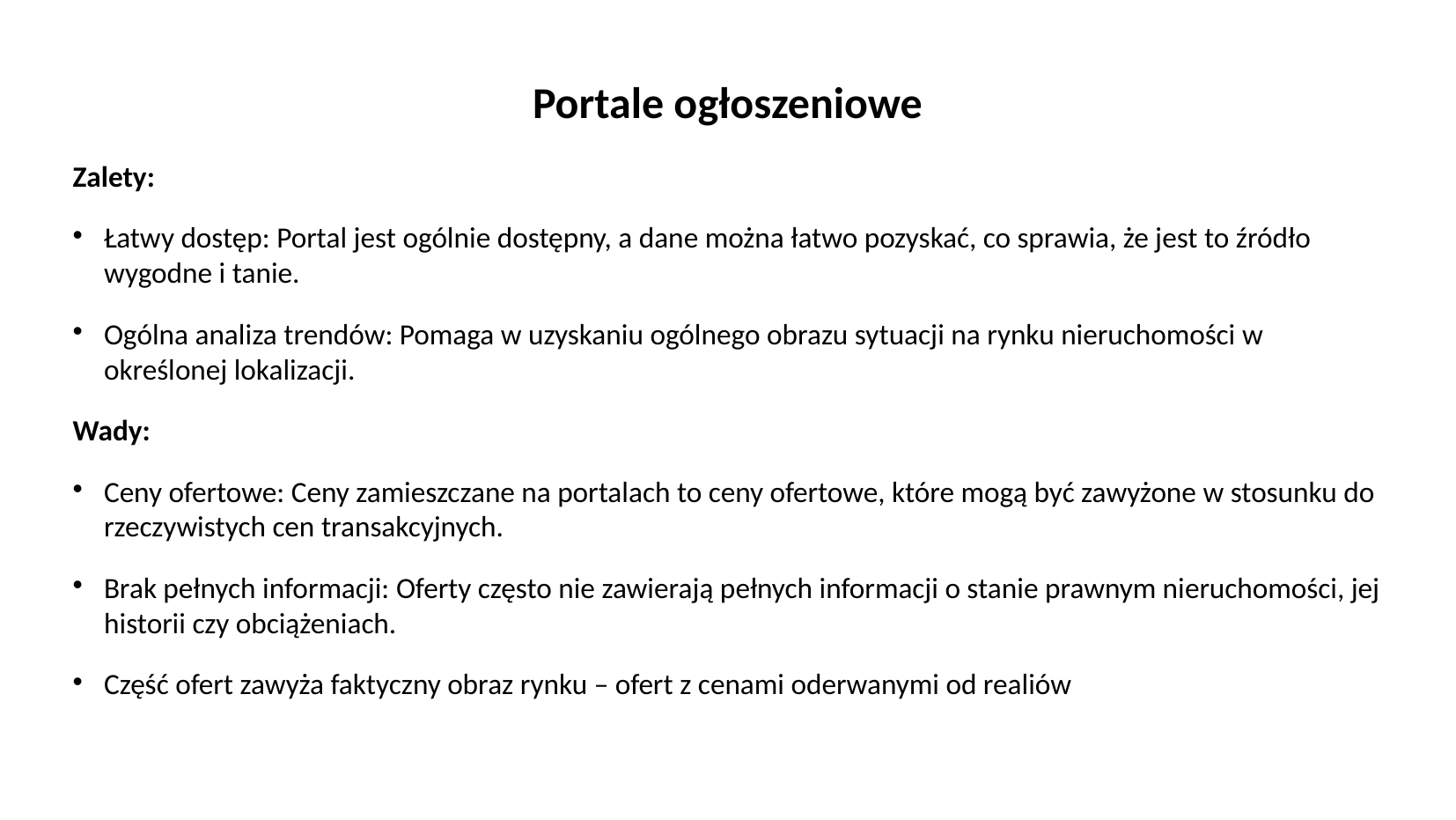

# Portale ogłoszeniowe
Zalety:
Łatwy dostęp: Portal jest ogólnie dostępny, a dane można łatwo pozyskać, co sprawia, że jest to źródło wygodne i tanie.
Ogólna analiza trendów: Pomaga w uzyskaniu ogólnego obrazu sytuacji na rynku nieruchomości w określonej lokalizacji.
Wady:
Ceny ofertowe: Ceny zamieszczane na portalach to ceny ofertowe, które mogą być zawyżone w stosunku do rzeczywistych cen transakcyjnych.
Brak pełnych informacji: Oferty często nie zawierają pełnych informacji o stanie prawnym nieruchomości, jej historii czy obciążeniach.
Część ofert zawyża faktyczny obraz rynku – ofert z cenami oderwanymi od realiów